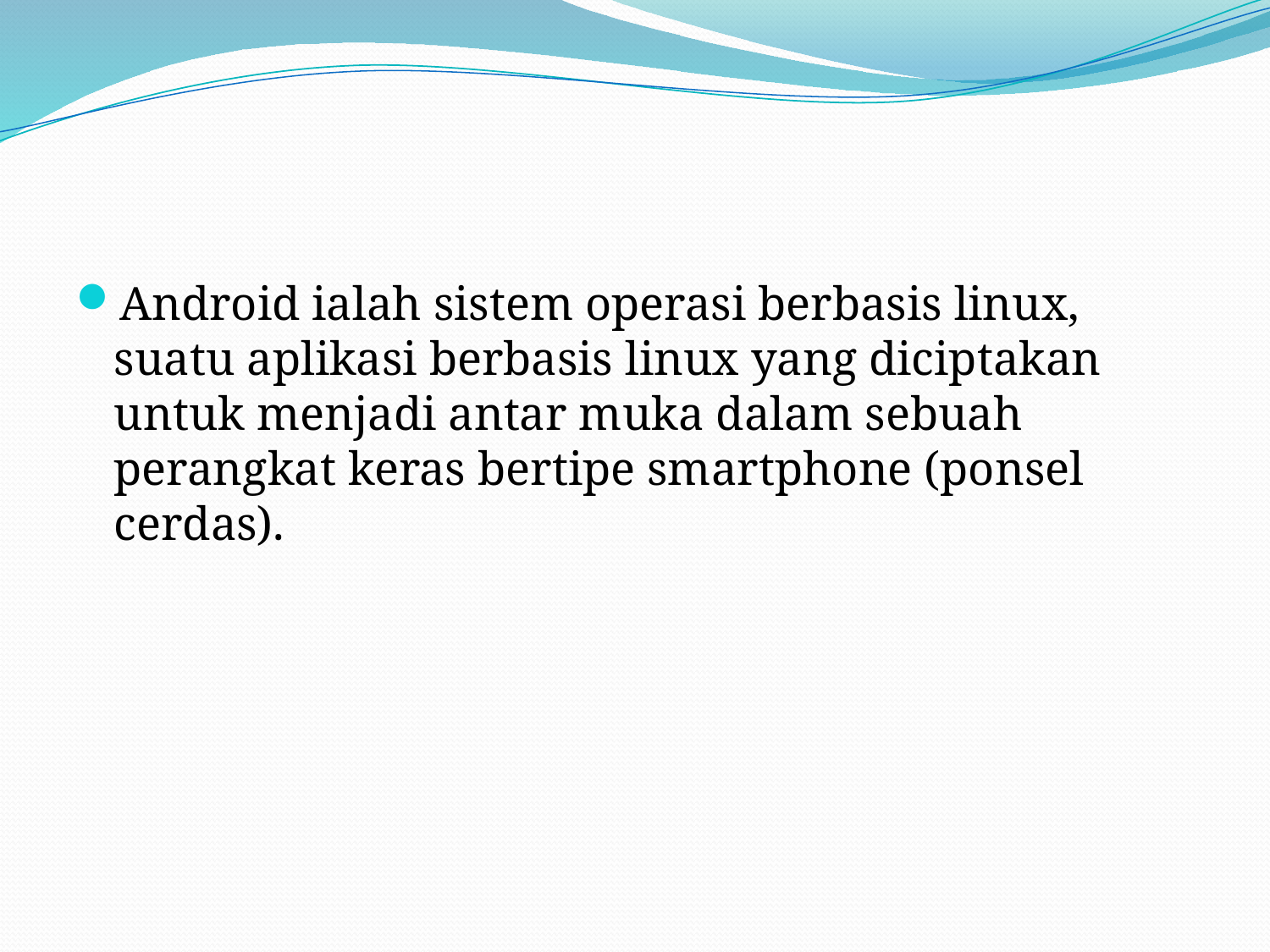

Android ialah sistem operasi berbasis linux, suatu aplikasi berbasis linux yang diciptakan untuk menjadi antar muka dalam sebuah perangkat keras bertipe smartphone (ponsel cerdas).